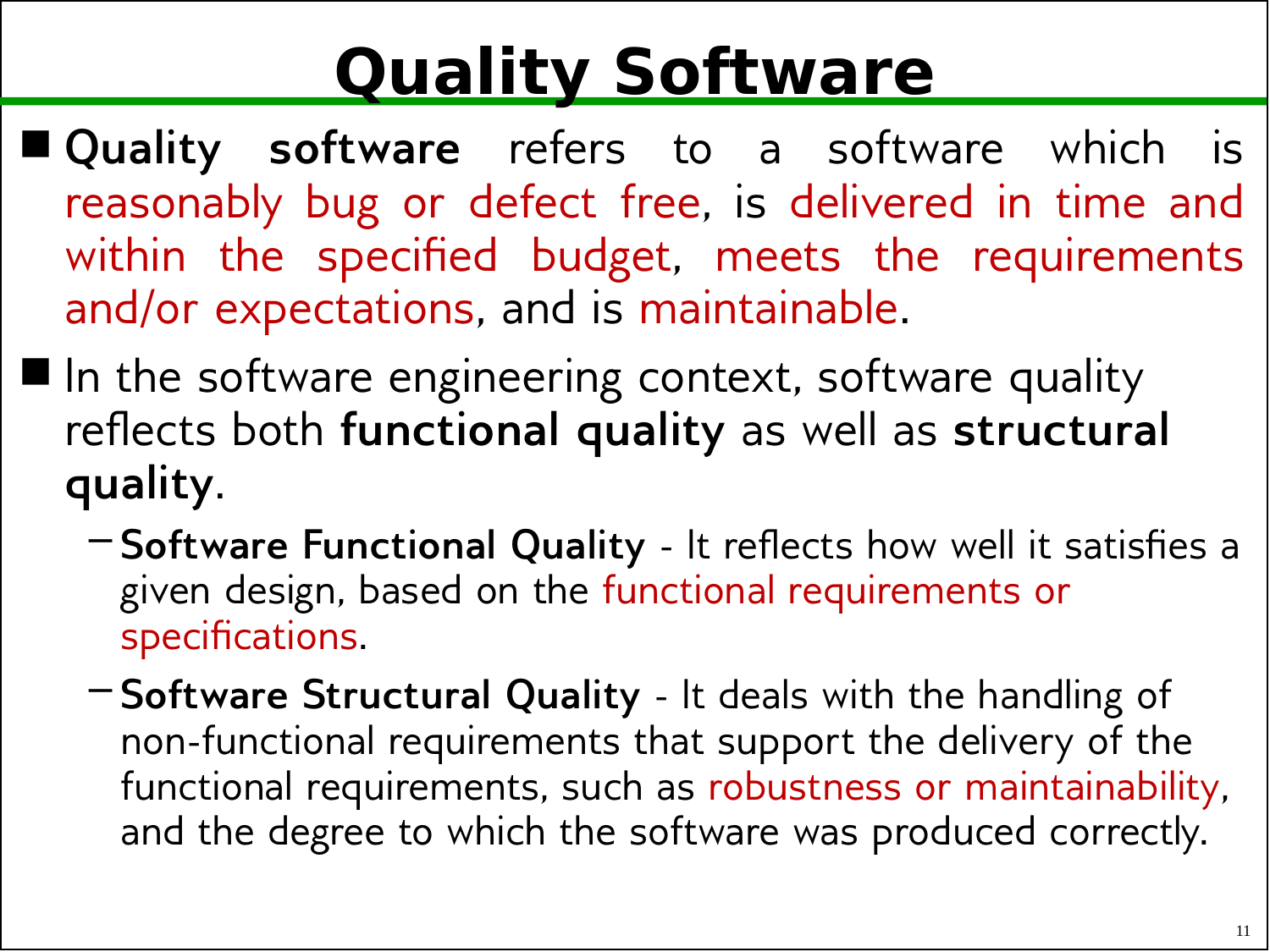

# Quality Software
Quality software refers to a software which is reasonably bug or defect free, is delivered in time and within the specified budget, meets the requirements and/or expectations, and is maintainable.
In the software engineering context, software quality reflects both functional quality as well as structural quality.
Software Functional Quality − It reflects how well it satisfies a given design, based on the functional requirements or specifications.
Software Structural Quality − It deals with the handling of non-functional requirements that support the delivery of the functional requirements, such as robustness or maintainability, and the degree to which the software was produced correctly.

11